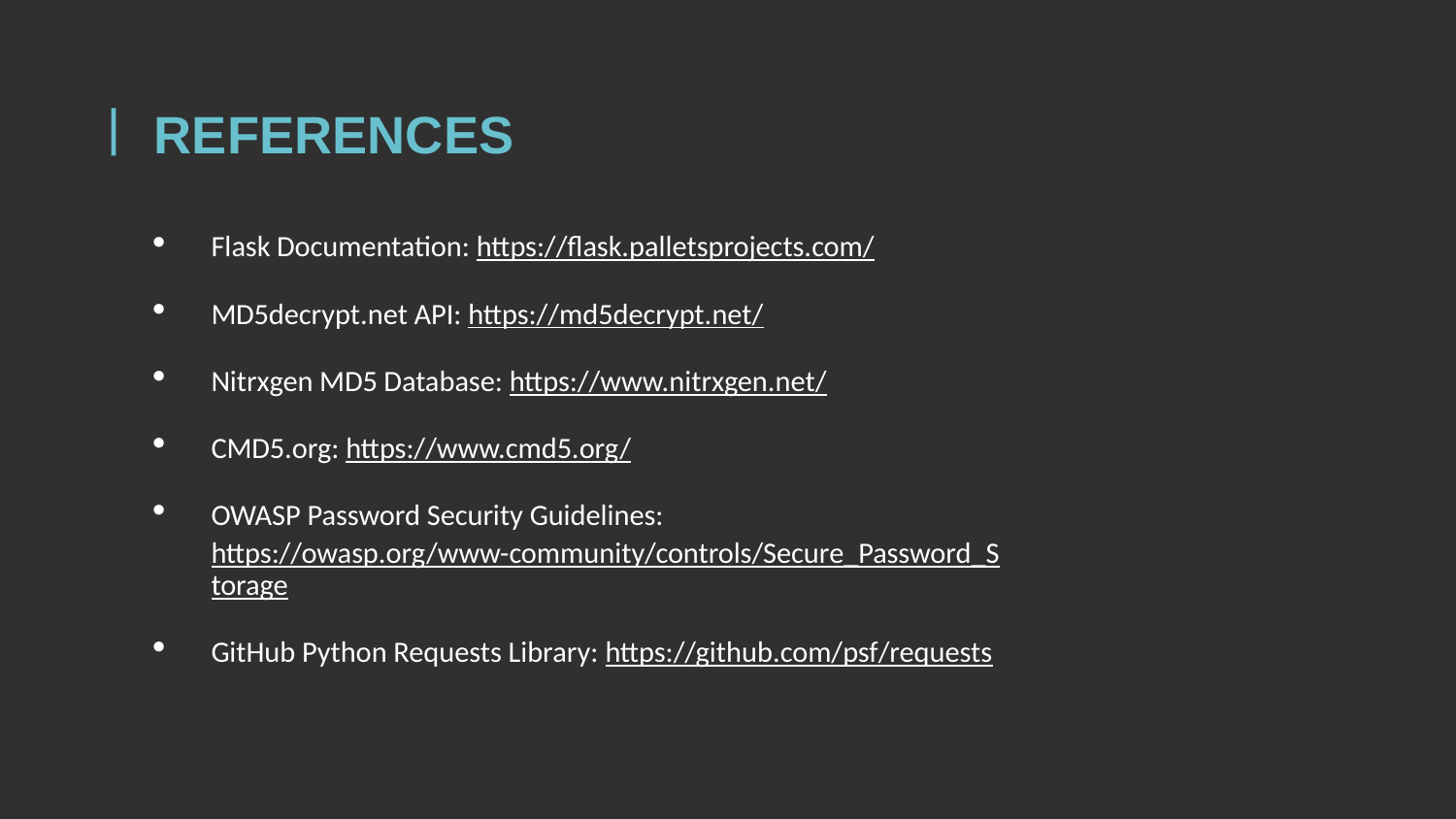

# REFERENCES
Flask Documentation: https://flask.palletsprojects.com/
MD5decrypt.net API: https://md5decrypt.net/
Nitrxgen MD5 Database: https://www.nitrxgen.net/
CMD5.org: https://www.cmd5.org/
OWASP Password Security Guidelines: https://owasp.org/www-community/controls/Secure_Password_Storage
GitHub Python Requests Library: https://github.com/psf/requests